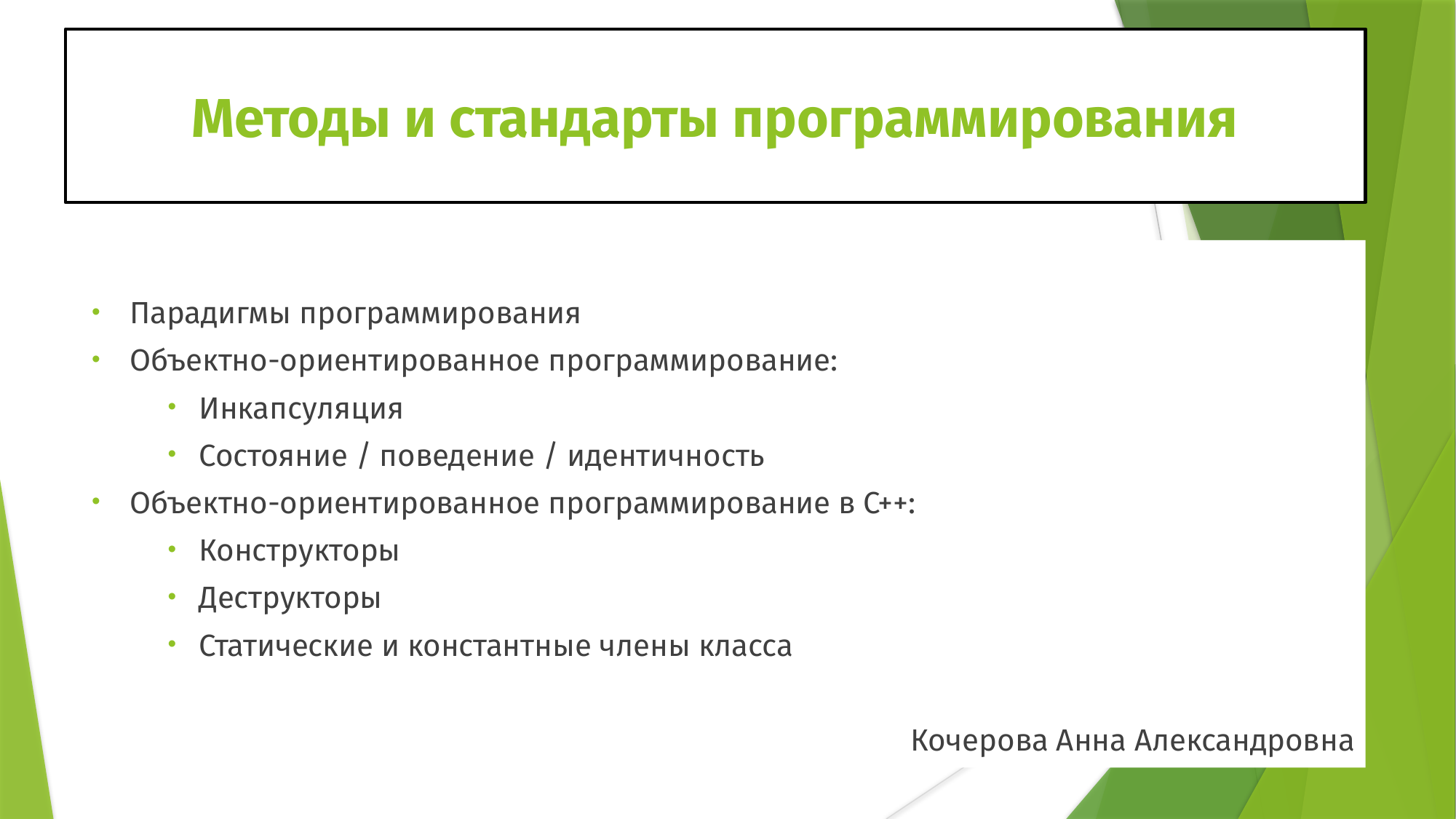

# Методы и стандарты программирования

Парадигмы программирования
Объектно-ориентированное программирование:
Инкапсуляция
Состояние / поведение / идентичность
Объектно-ориентированное программирование в C++:
Конструкторы
Деструкторы
Статические и константные члены класса

Кочерова Анна Александровна